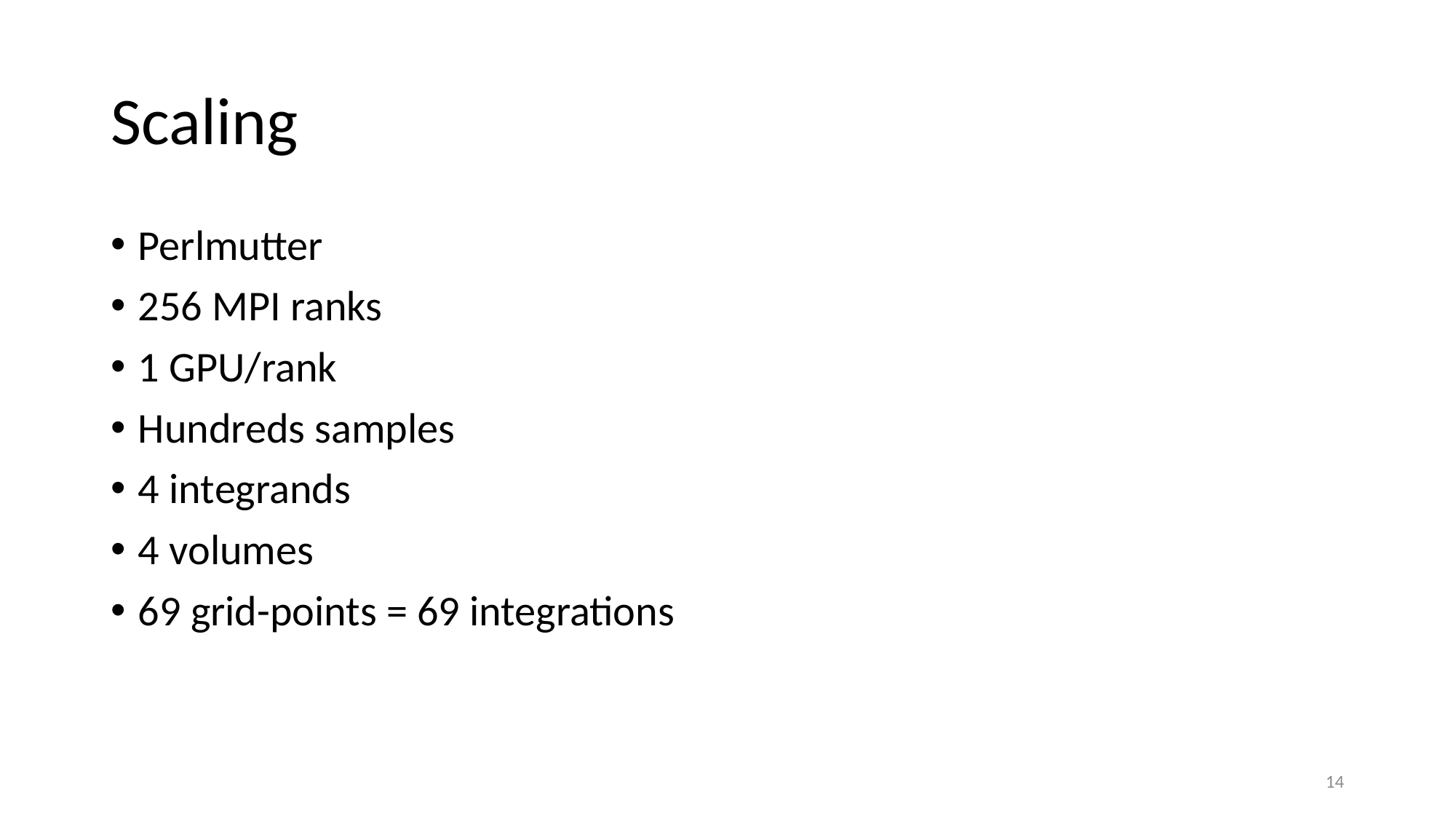

# Scaling
Perlmutter
256 MPI ranks
1 GPU/rank
Hundreds samples
4 integrands
4 volumes
69 grid-points = 69 integrations

14